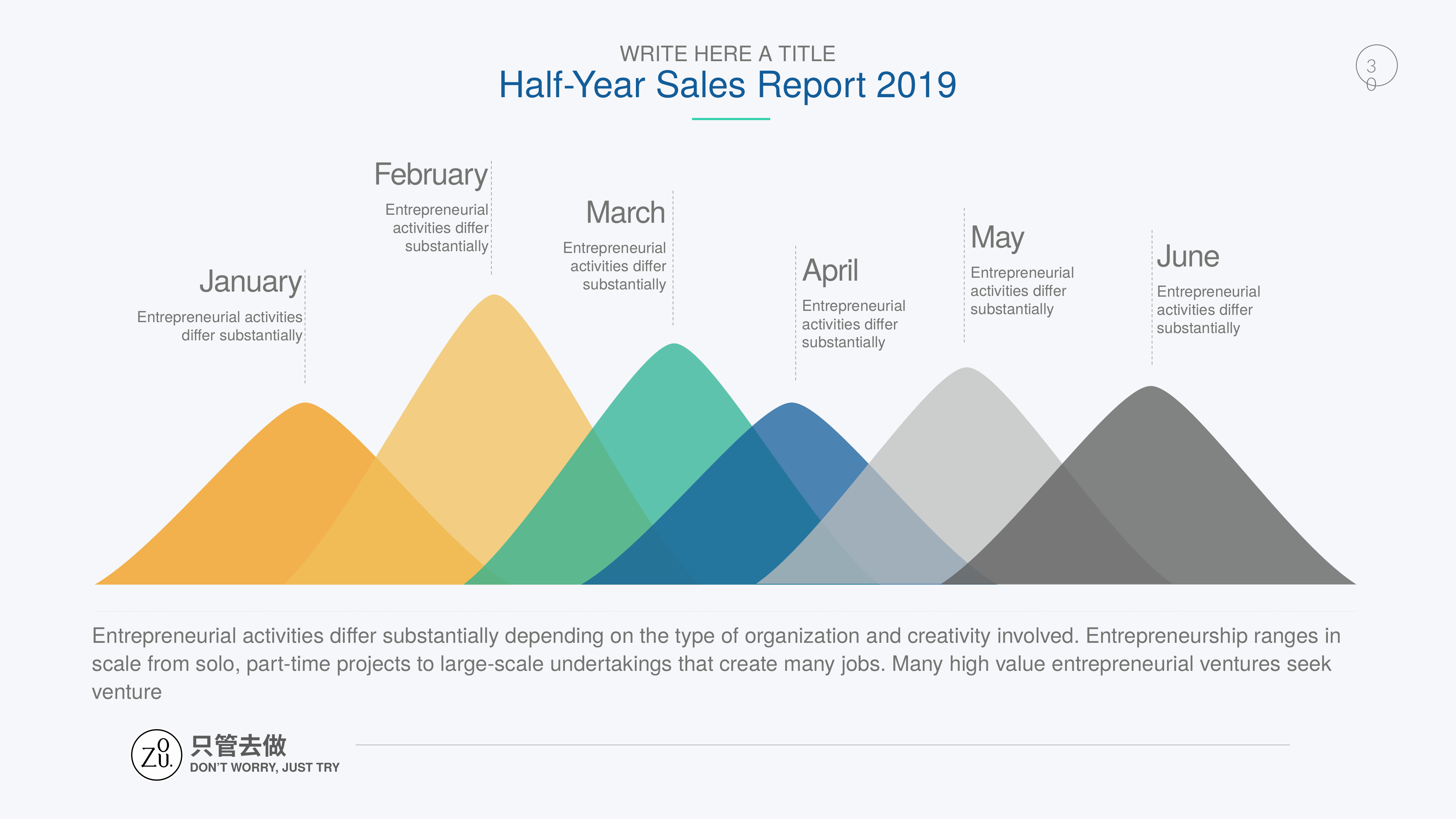

WRITE HERE A TITLE
Half-Year Sales Report 2019
30

February

Entrepreneurial activities differ substantially

March

Entrepreneurial activities differ substantially

May

Entrepreneurial activities differ substantially
June

Entrepreneurial activities differ substantially

April

Entrepreneurial activities differ substantially

January

Entrepreneurial activities differ substantially

Entrepreneurial activities differ substantially depending on the type of organization and creativity involved. Entrepreneurship ranges in scale from solo, part-time projects to large-scale undertakings that create many jobs. Many high value entrepreneurial ventures seek venture